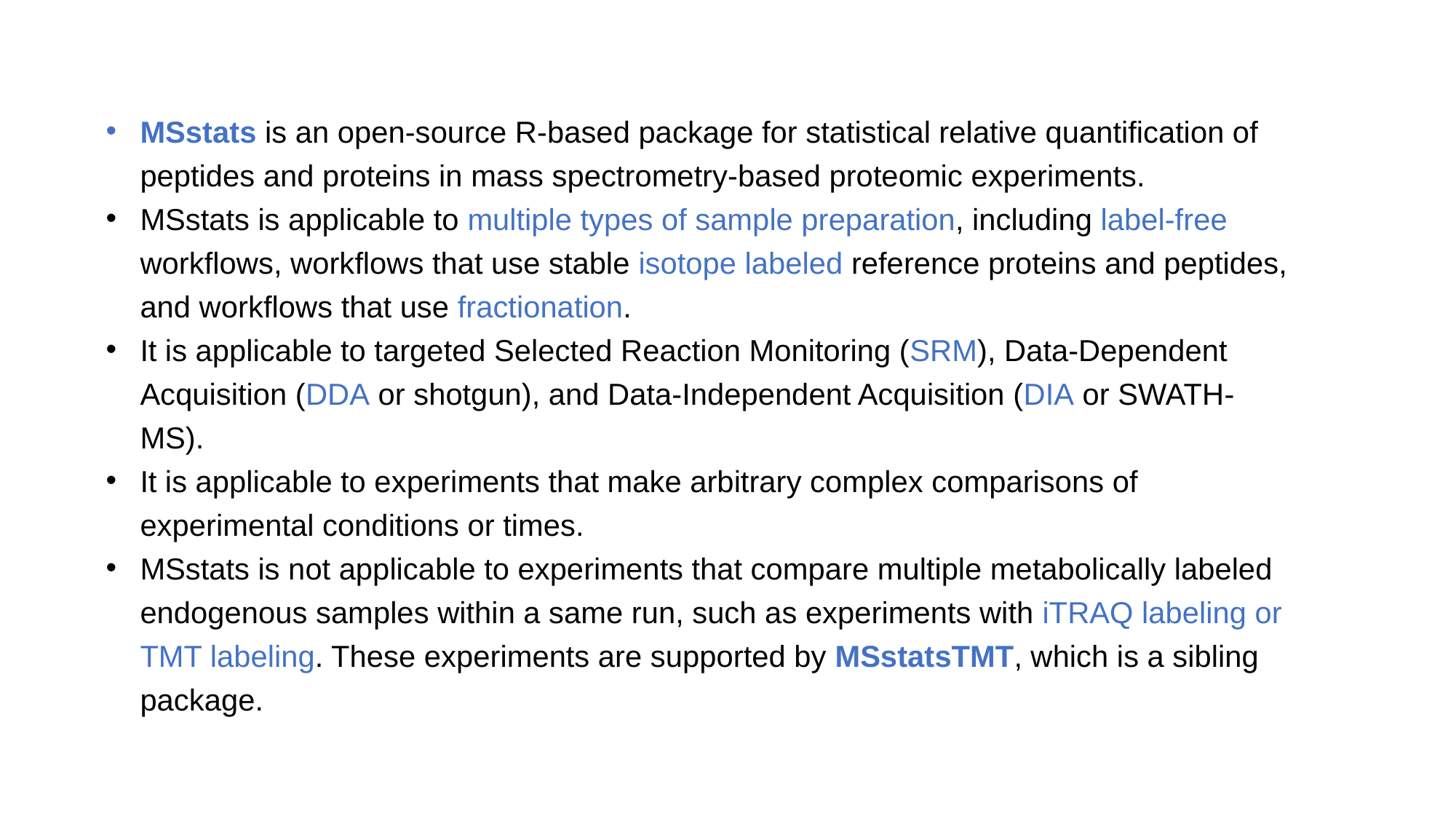

MSstats is an open-source R-based package for statistical relative quantification of peptides and proteins in mass spectrometry-based proteomic experiments.
MSstats is applicable to multiple types of sample preparation, including label-free workflows, workflows that use stable isotope labeled reference proteins and peptides, and workflows that use fractionation.
It is applicable to targeted Selected Reaction Monitoring (SRM), Data-Dependent Acquisition (DDA or shotgun), and Data-Independent Acquisition (DIA or SWATH-MS).
It is applicable to experiments that make arbitrary complex comparisons of experimental conditions or times.
MSstats is not applicable to experiments that compare multiple metabolically labeled endogenous samples within a same run, such as experiments with iTRAQ labeling or TMT labeling. These experiments are supported by MSstatsTMT, which is a sibling package.